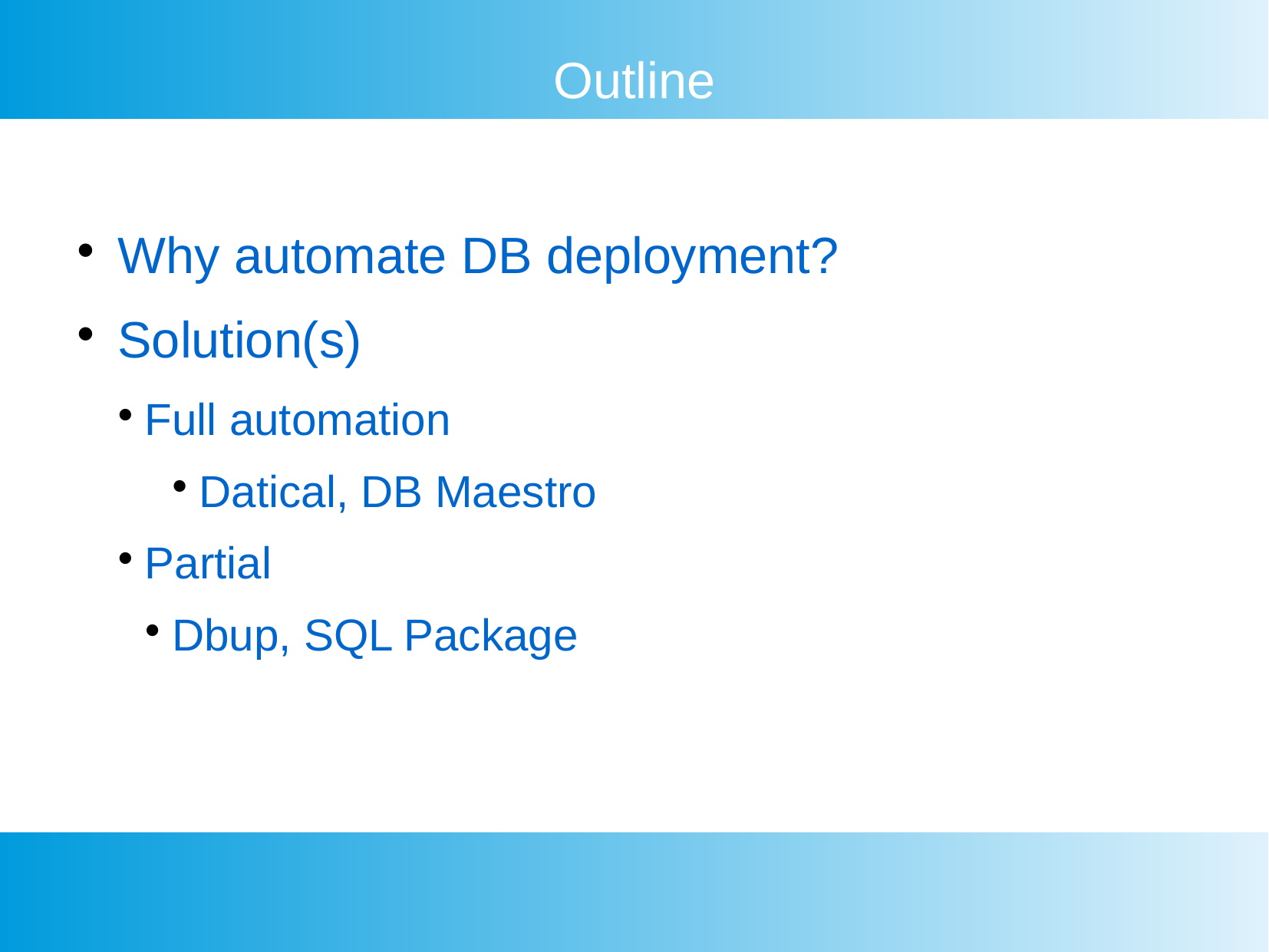

Outline
Why automate DB deployment?
Solution(s)
Full automation
Datical, DB Maestro
Partial
Dbup, SQL Package